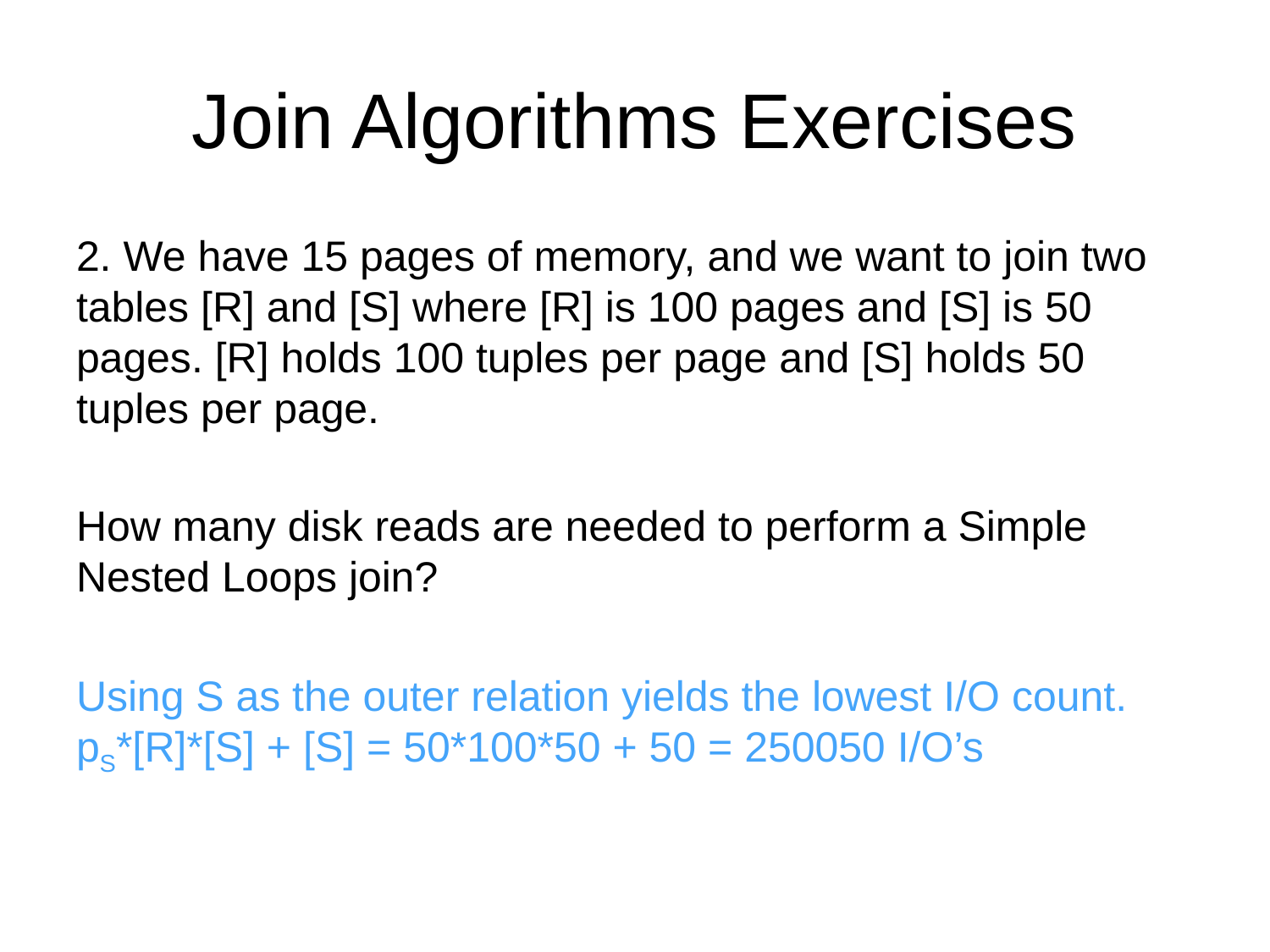

# Join Algorithms Exercises
2. We have 15 pages of memory, and we want to join two tables [R] and [S] where [R] is 100 pages and [S] is 50 pages. [R] holds 100 tuples per page and [S] holds 50 tuples per page.

How many disk reads are needed to perform a Simple Nested Loops join?

Using S as the outer relation yields the lowest I/O count. pS*[R]*[S] + [S] = 50*100*50 + 50 = 250050 I/O’s